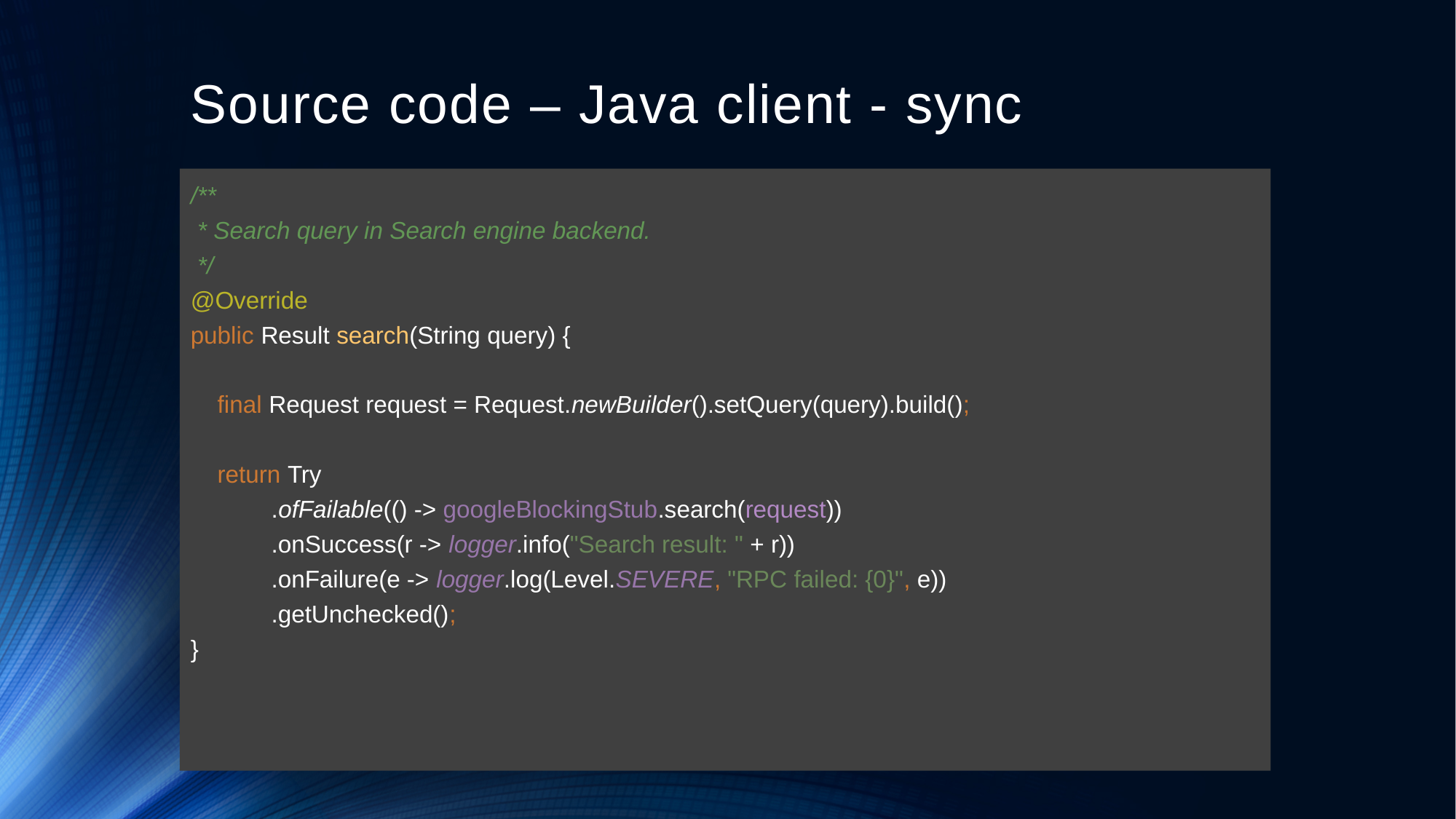

# Source code – Java client - sync
/**
 * Search query in Search engine backend.
 */
@Override
public Result search(String query) {
    final Request request = Request.newBuilder().setQuery(query).build();
    return Try
            .ofFailable(() -> googleBlockingStub.search(request))
            .onSuccess(r -> logger.info("Search result: " + r))
            .onFailure(e -> logger.log(Level.SEVERE, "RPC failed: {0}", e))
            .getUnchecked();
}